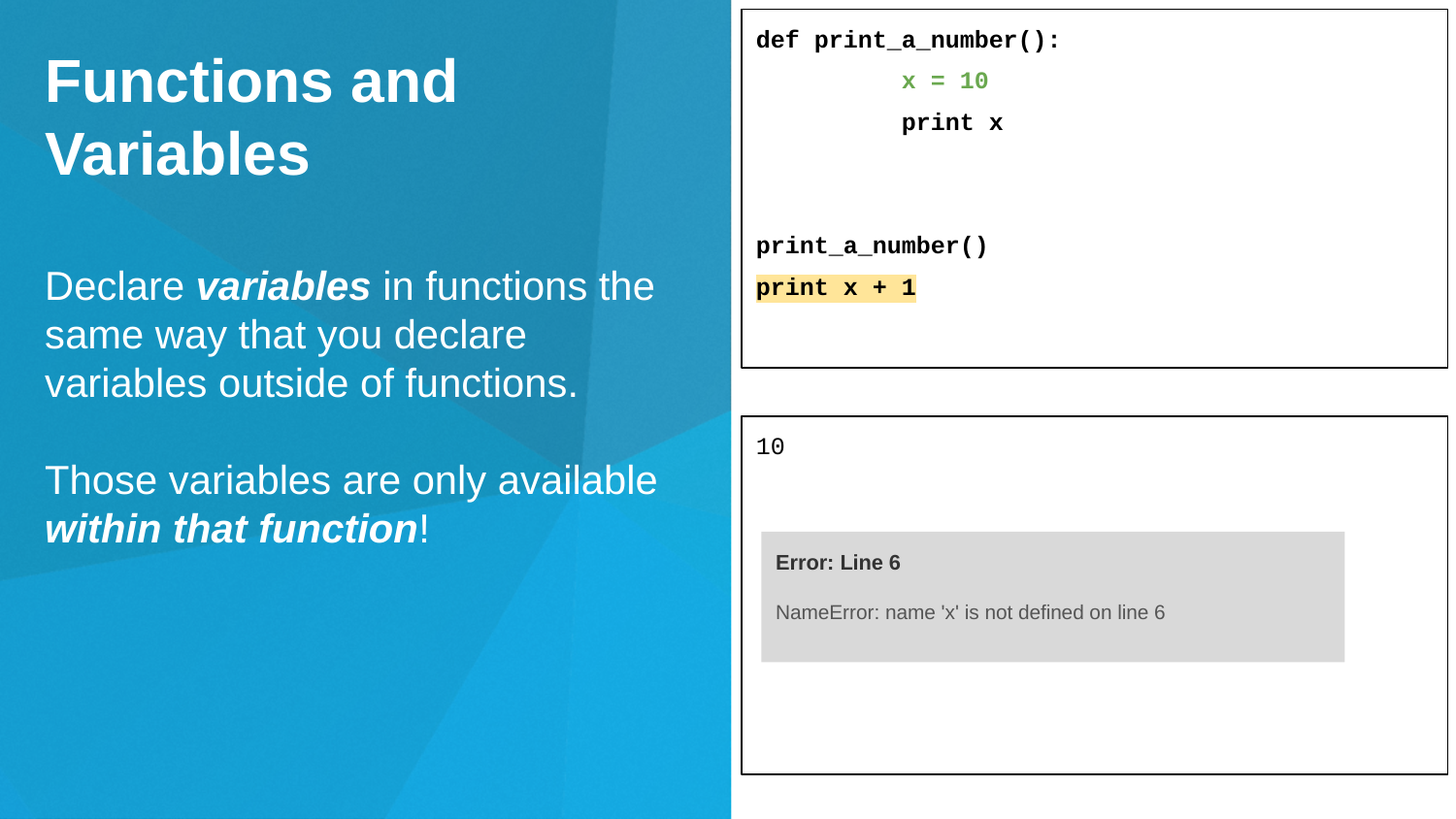

def print_a_number():
	x = 10
	print x

print_a_number()
print x + 1
Functions and Variables

Declare variables in functions the same way that you declare variables outside of functions.

Those variables are only available within that function!

10
Error: Line 6
NameError: name 'x' is not defined on line 6